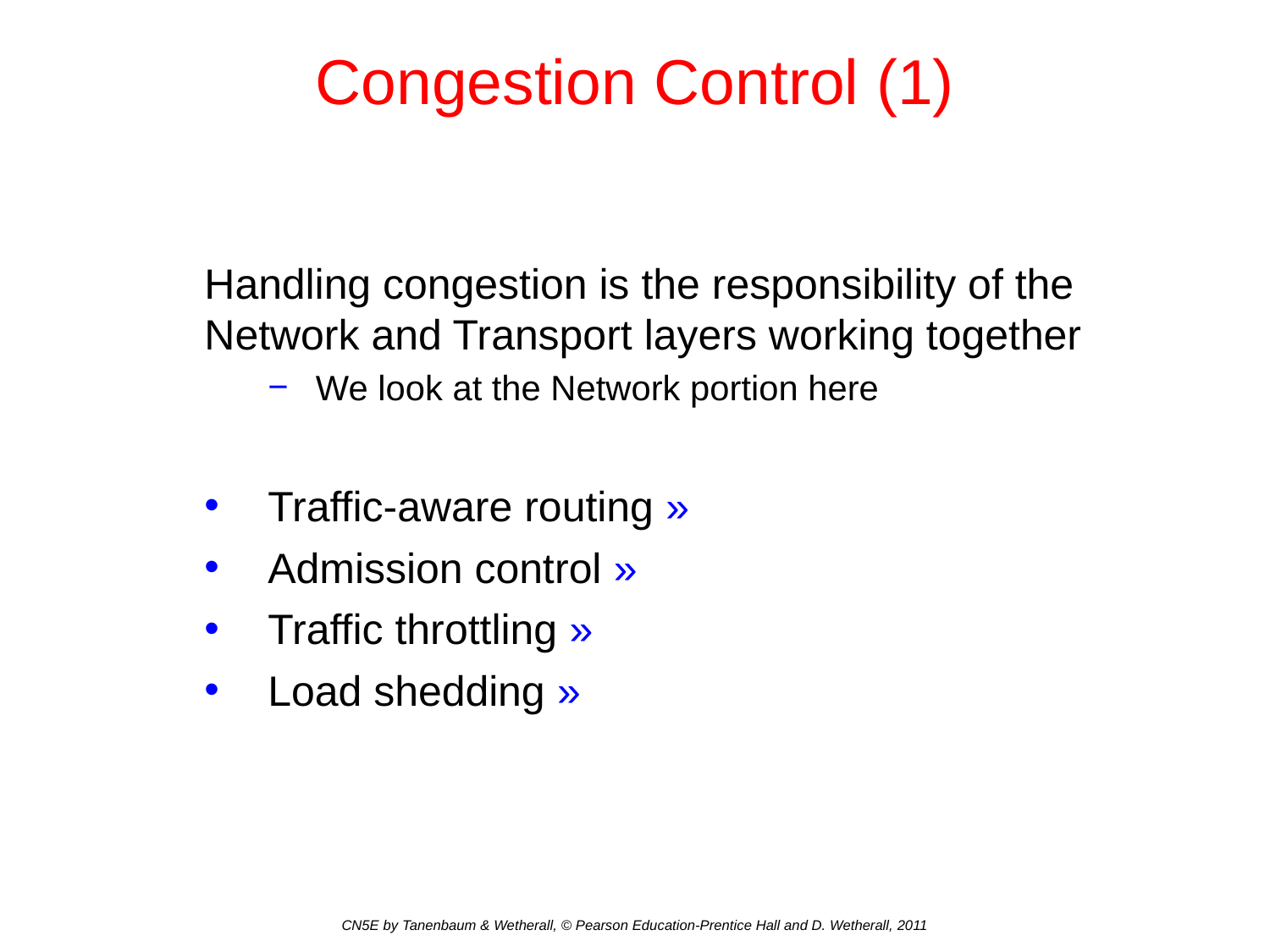

# Congestion Control (1)
Handling congestion is the responsibility of the Network and Transport layers working together
We look at the Network portion here

Traffic-aware routing »
Admission control »
Traffic throttling »
Load shedding »

CN5E by Tanenbaum & Wetherall, © Pearson Education-Prentice Hall and D. Wetherall, 2011